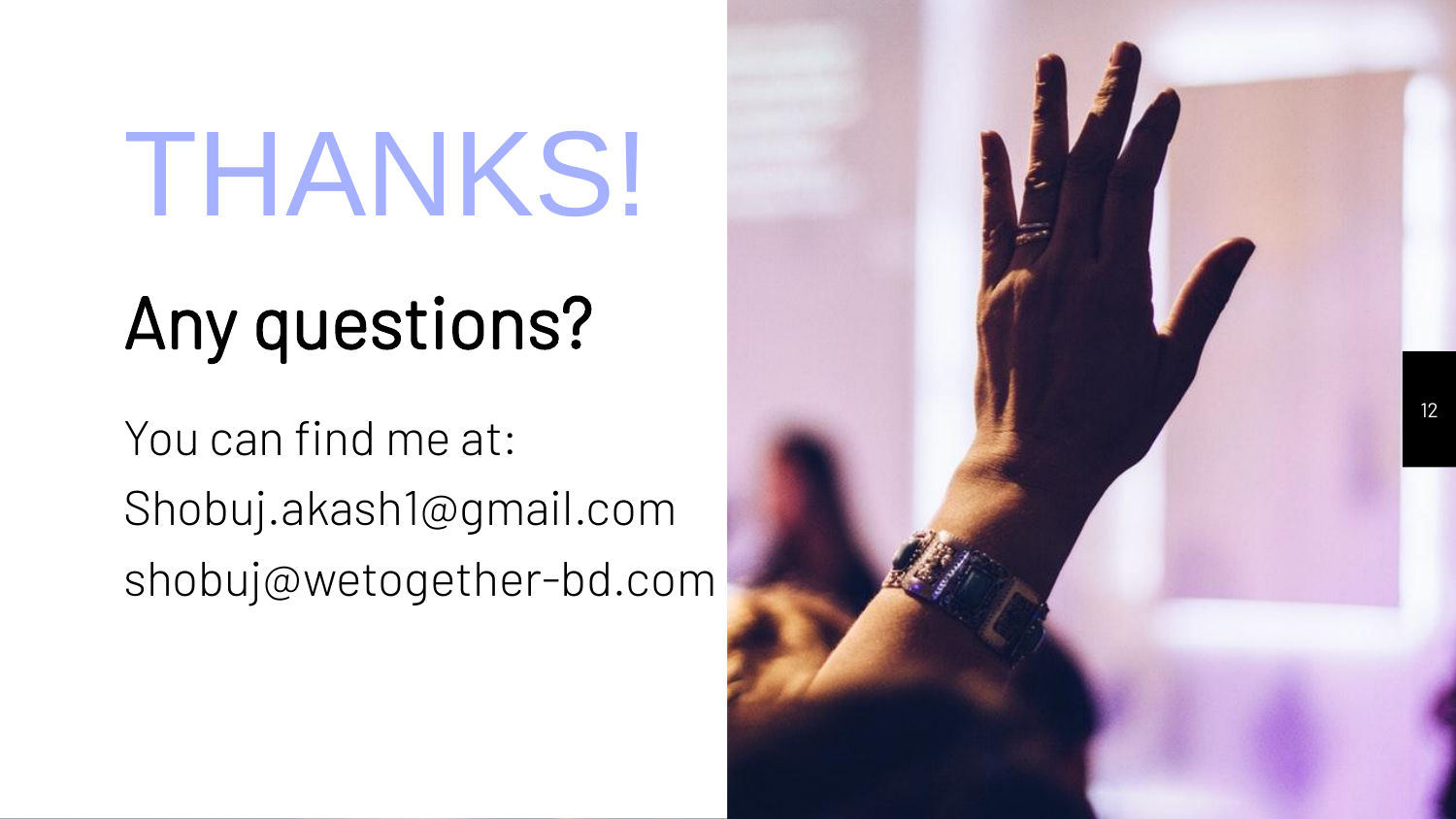

THANKS!
Any questions?
12
You can find me at:
Shobuj.akash1@gmail.com
shobuj@wetogether-bd.com